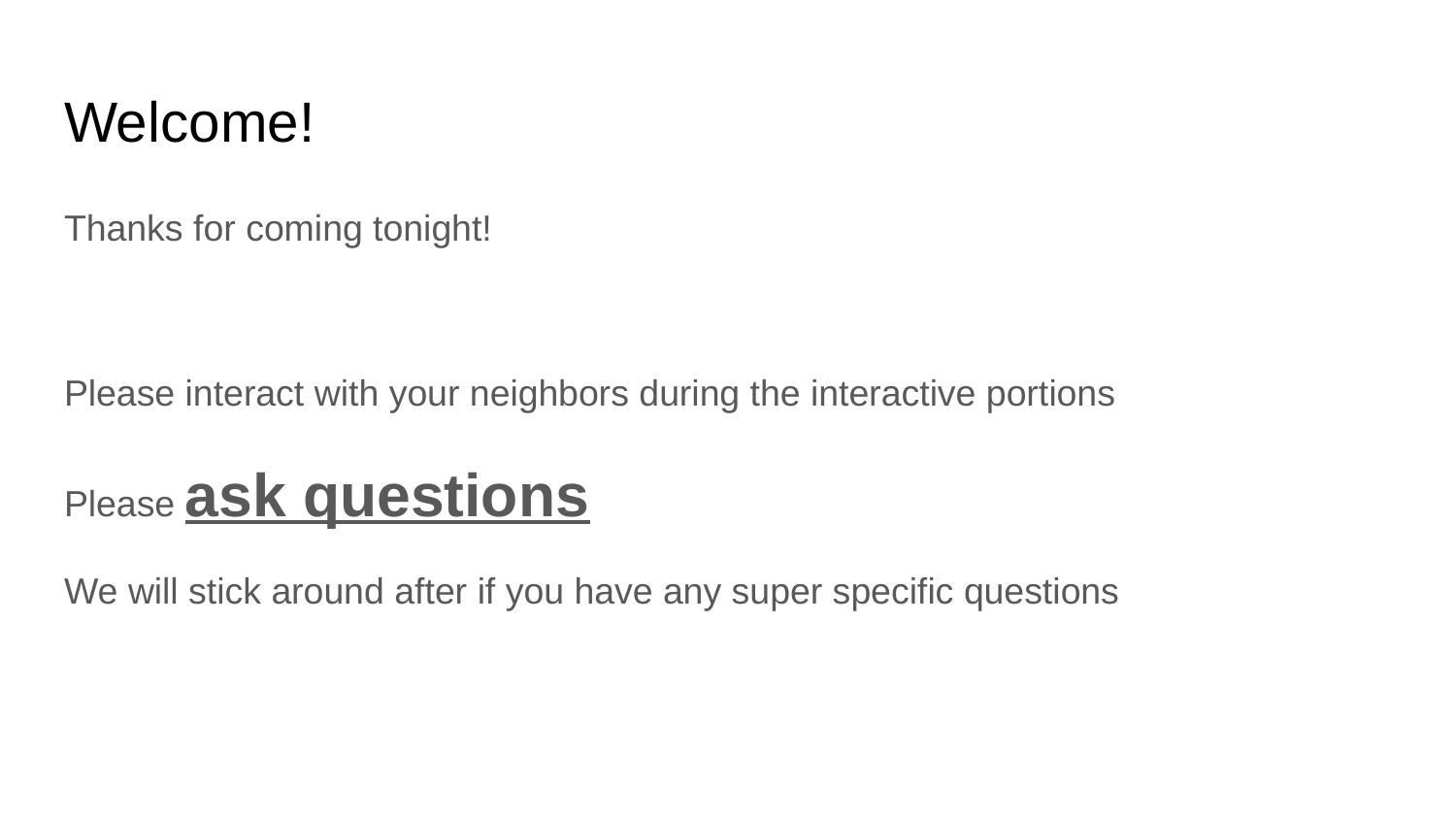

# Welcome!
Thanks for coming tonight!

Please interact with your neighbors during the interactive portions
Please ask questions
We will stick around after if you have any super specific questions